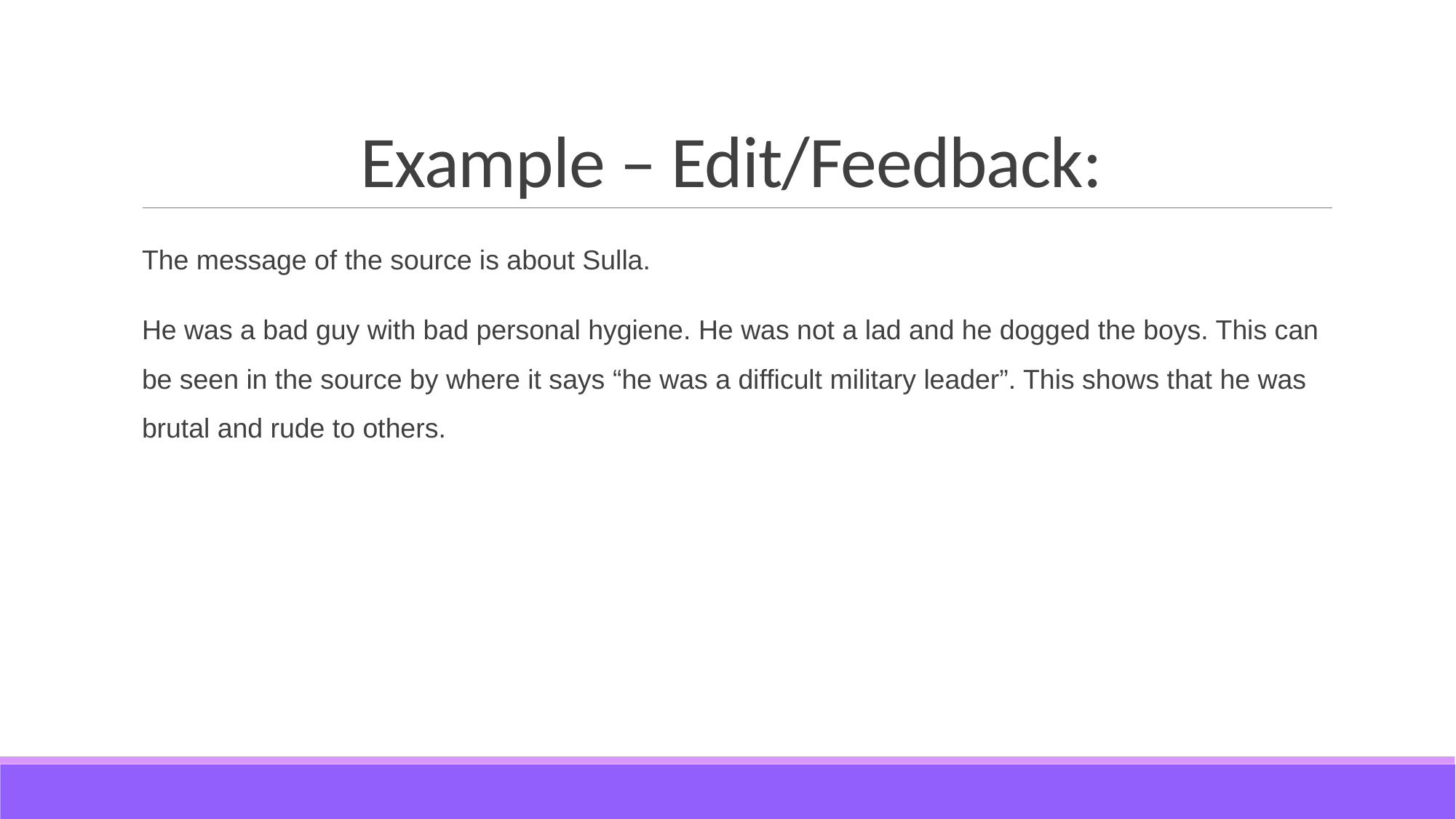

# Example – Edit/Feedback:
The message of the source is about Sulla.
He was a bad guy with bad personal hygiene. He was not a lad and he dogged the boys. This can be seen in the source by where it says “he was a difficult military leader”. This shows that he was brutal and rude to others.